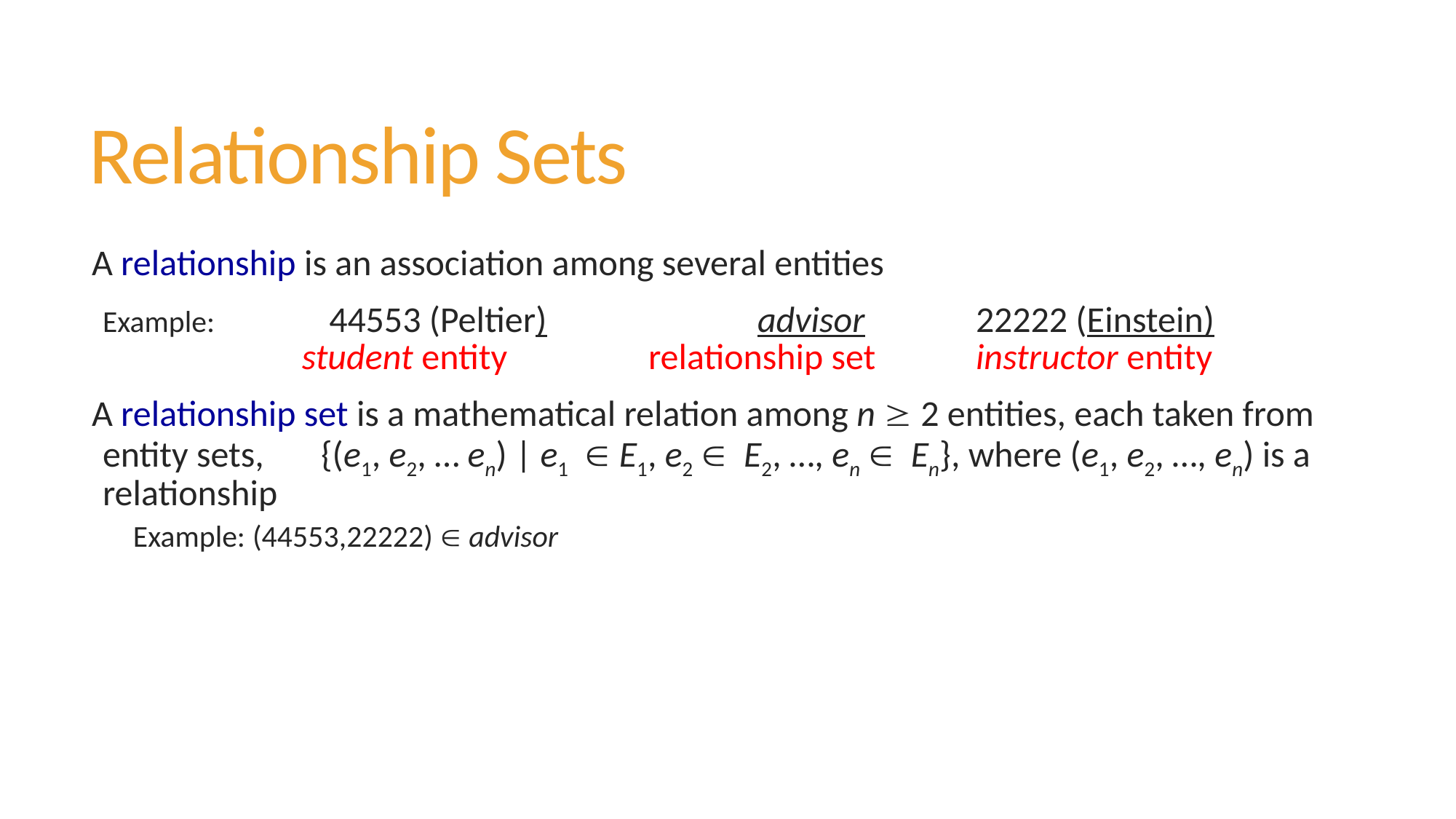

# Relationship Sets
A relationship is an association among several entities
	Example:	 44553 (Peltier) 		advisor	 	22222 (Einstein)
	           student entity		relationship set 	instructor entity
A relationship set is a mathematical relation among n ≥ 2 entities, each taken from entity sets, 	{(e1, e2, … en) | e1  ∈ E1, e2 ∈  E2, …, en ∈  En}, where (e1, e2, …, en) is a relationship
Example: (44553,22222) ∈ advisor